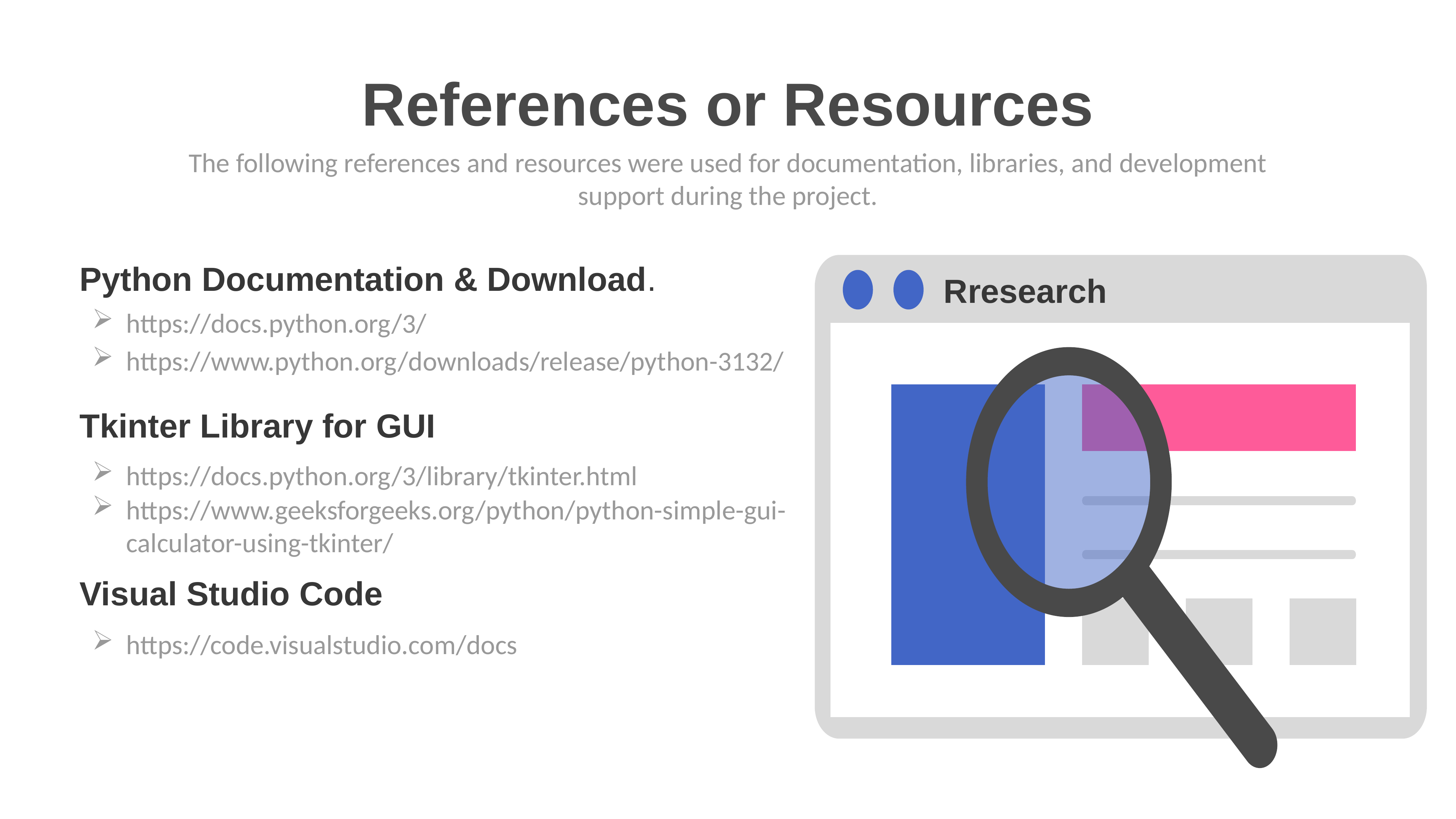

References or Resources
The following references and resources were used for documentation, libraries, and development support during the project.

Python Documentation & Download.
Rresearch
https://docs.python.org/3/
https://www.python.org/downloads/release/python-3132/

Tkinter Library for GUI
https://docs.python.org/3/library/tkinter.html
https://www.geeksforgeeks.org/python/python-simple-gui-calculator-using-tkinter/
Visual Studio Code
https://code.visualstudio.com/docs